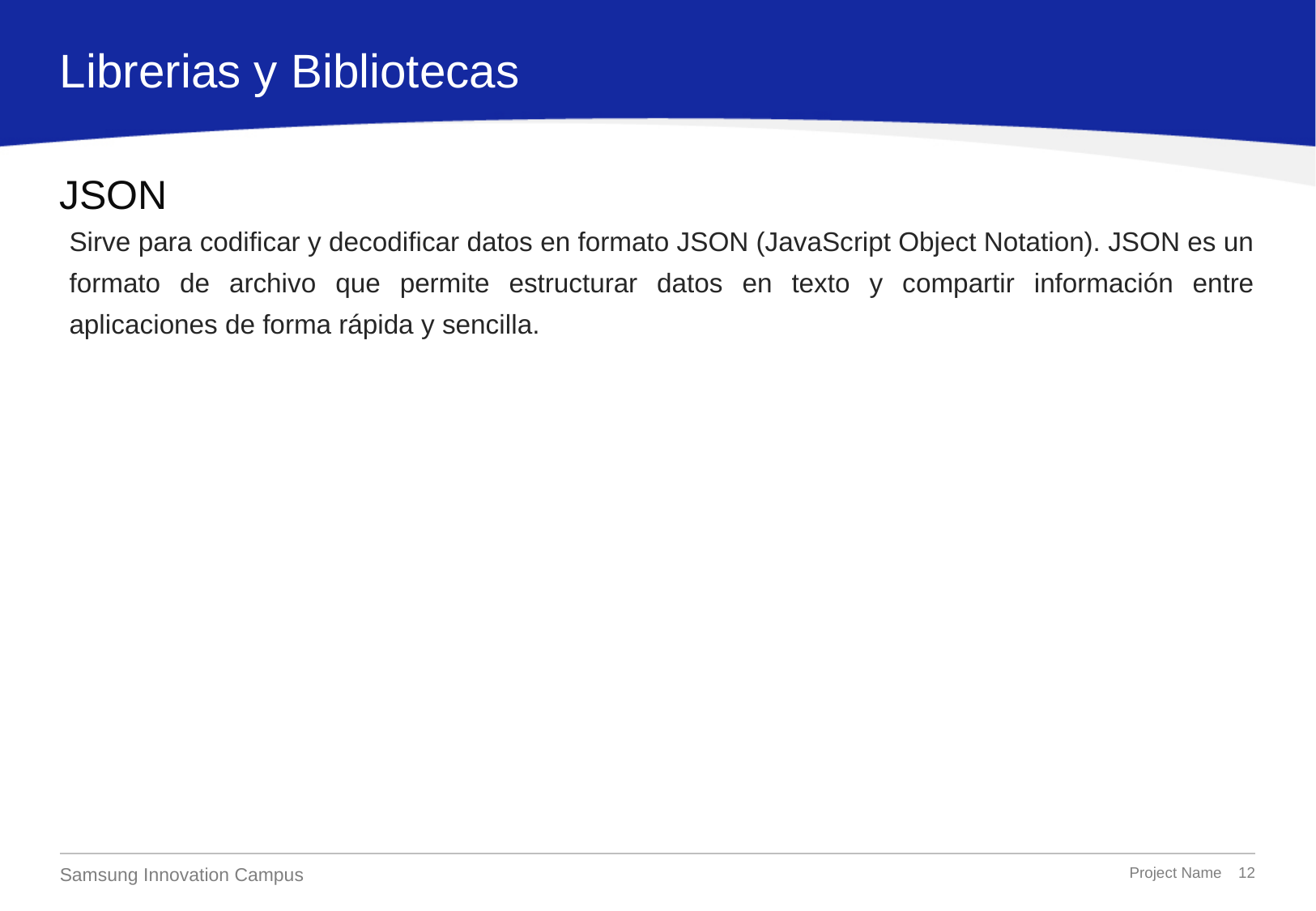

Librerias y Bibliotecas

# JSON
Sirve para codificar y decodificar datos en formato JSON (JavaScript Object Notation). JSON es un formato de archivo que permite estructurar datos en texto y compartir información entre aplicaciones de forma rápida y sencilla.